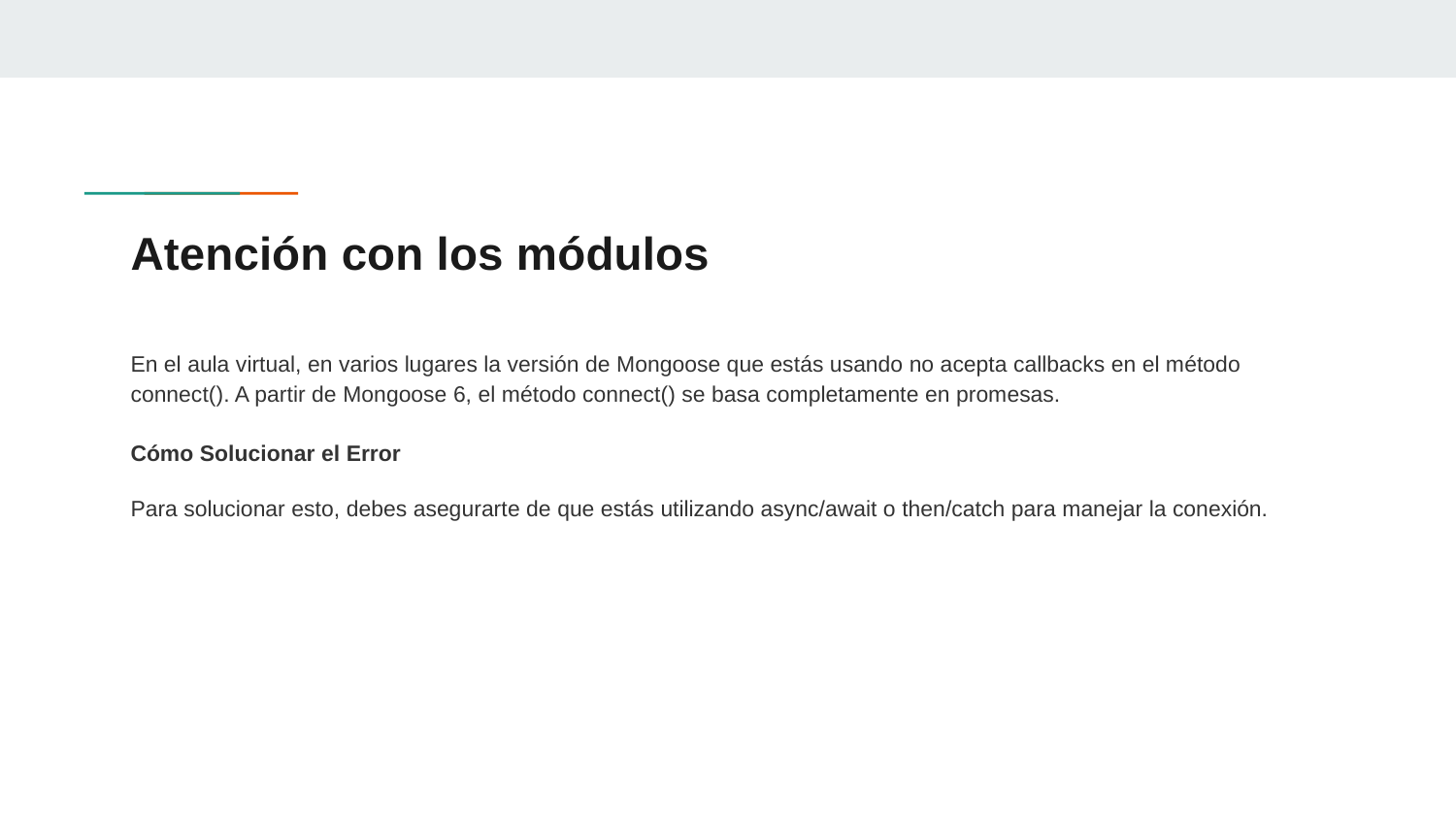

# Atención con los módulos
En el aula virtual, en varios lugares la versión de Mongoose que estás usando no acepta callbacks en el método connect(). A partir de Mongoose 6, el método connect() se basa completamente en promesas.
Cómo Solucionar el Error
Para solucionar esto, debes asegurarte de que estás utilizando async/await o then/catch para manejar la conexión.